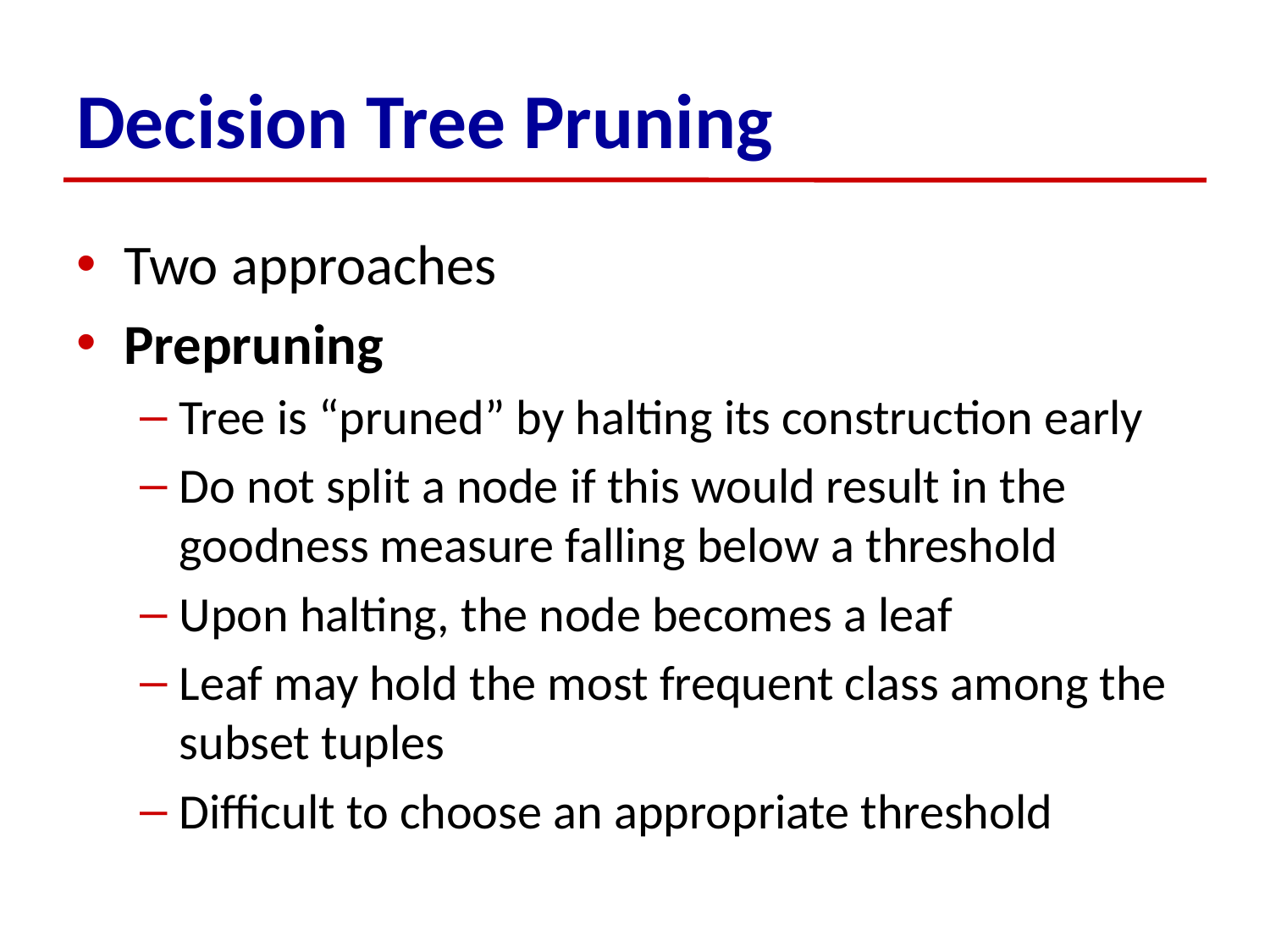

# Decision Tree Pruning
Two approaches
Prepruning
Tree is “pruned” by halting its construction early
Do not split a node if this would result in the goodness measure falling below a threshold
Upon halting, the node becomes a leaf
Leaf may hold the most frequent class among the subset tuples
Difficult to choose an appropriate threshold